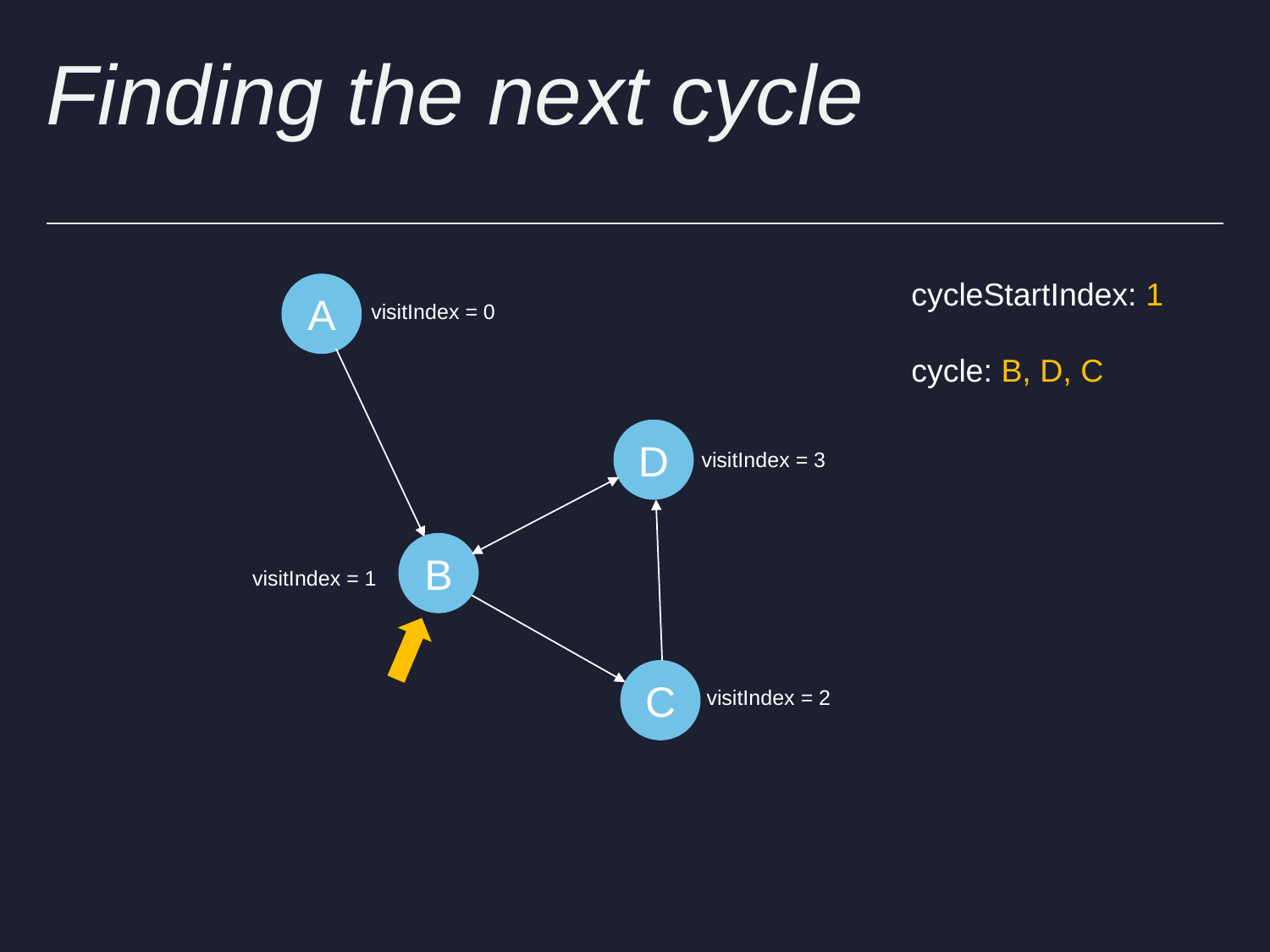

# Finding the next cycle

cycleStartIndex: 1

cycle: B, D, C
A
visitIndex = 0
D
visitIndex = 3
B
visitIndex = 1

C
visitIndex = 2